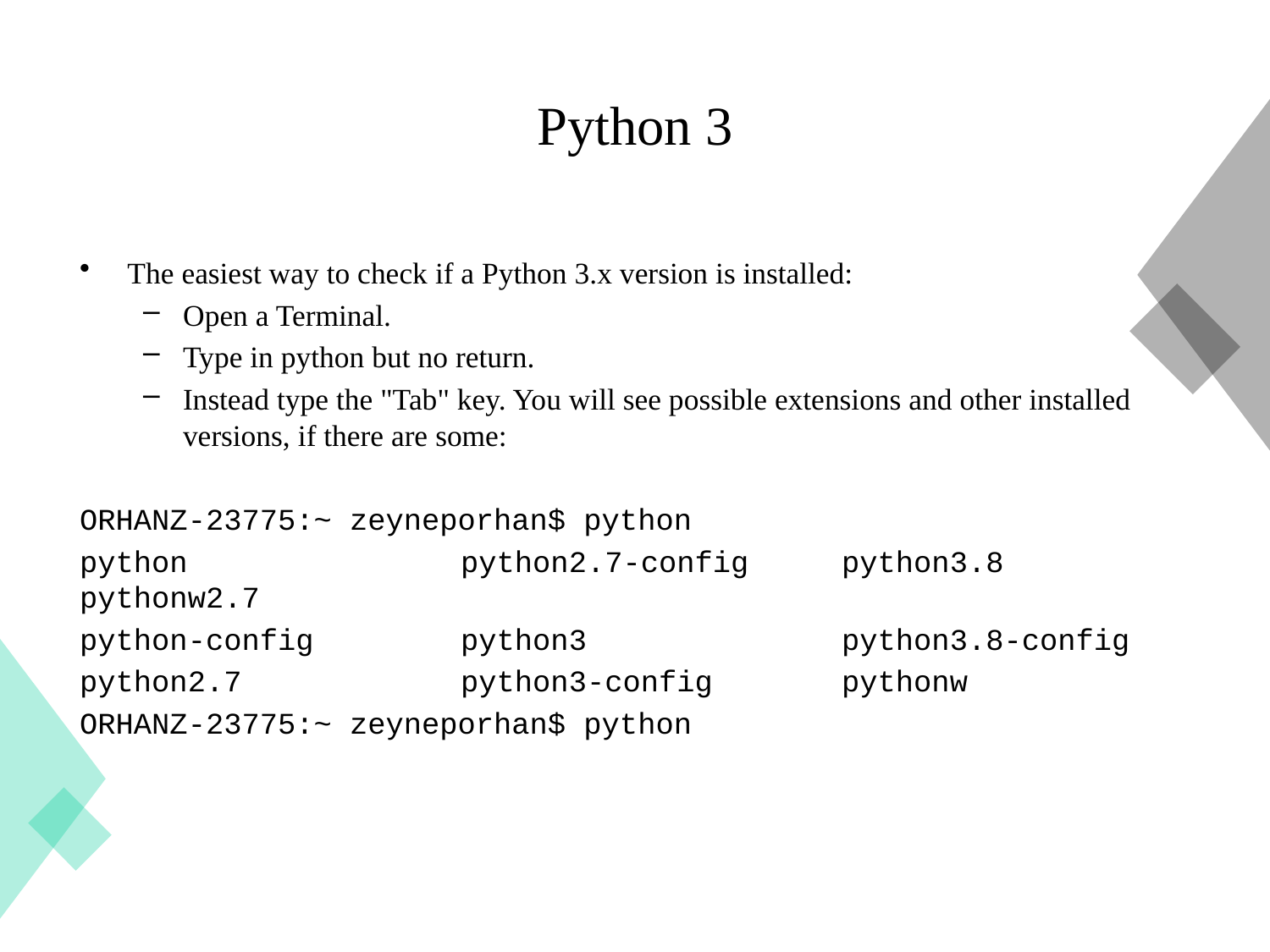

# Python 3

The easiest way to check if a Python 3.x version is installed:
Open a Terminal.
Type in python but no return.
Instead type the "Tab" key. You will see possible extensions and other installed versions, if there are some:

ORHANZ-23775:~ zeyneporhan$ python
python           	python2.7-config  	python3.8     pythonw2.7
python-config    	python3           	python3.8-config
python2.7         	python3-config    	pythonw
ORHANZ-23775:~ zeyneporhan$ python